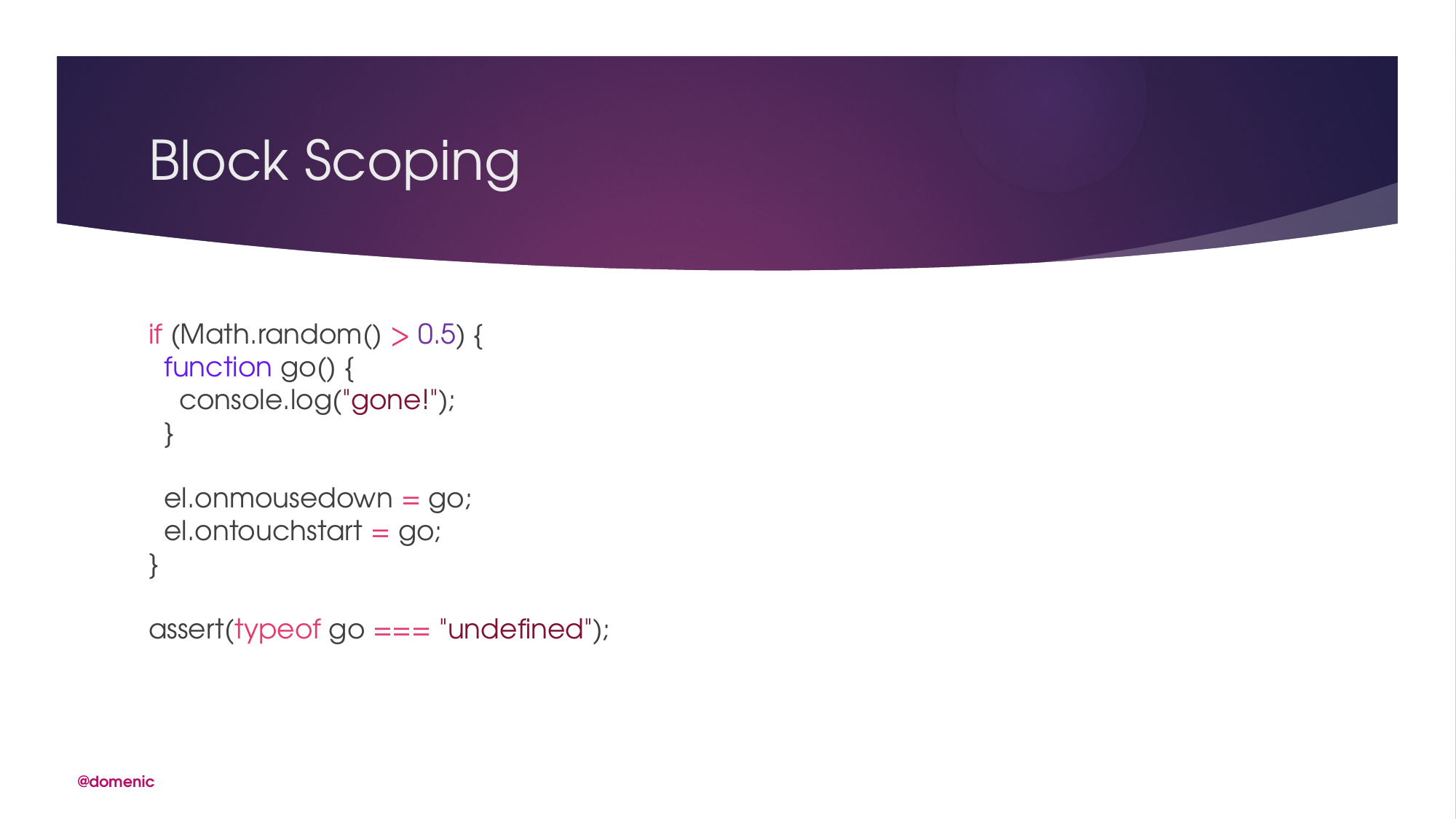

# Block Scoping
if (Math.random() > 0.5) {
  function go() {
    console.log("gone!");
  }
  el.onmousedown = go;
  el.ontouchstart = go;
}
assert(typeof go === "undefined");
@domenic